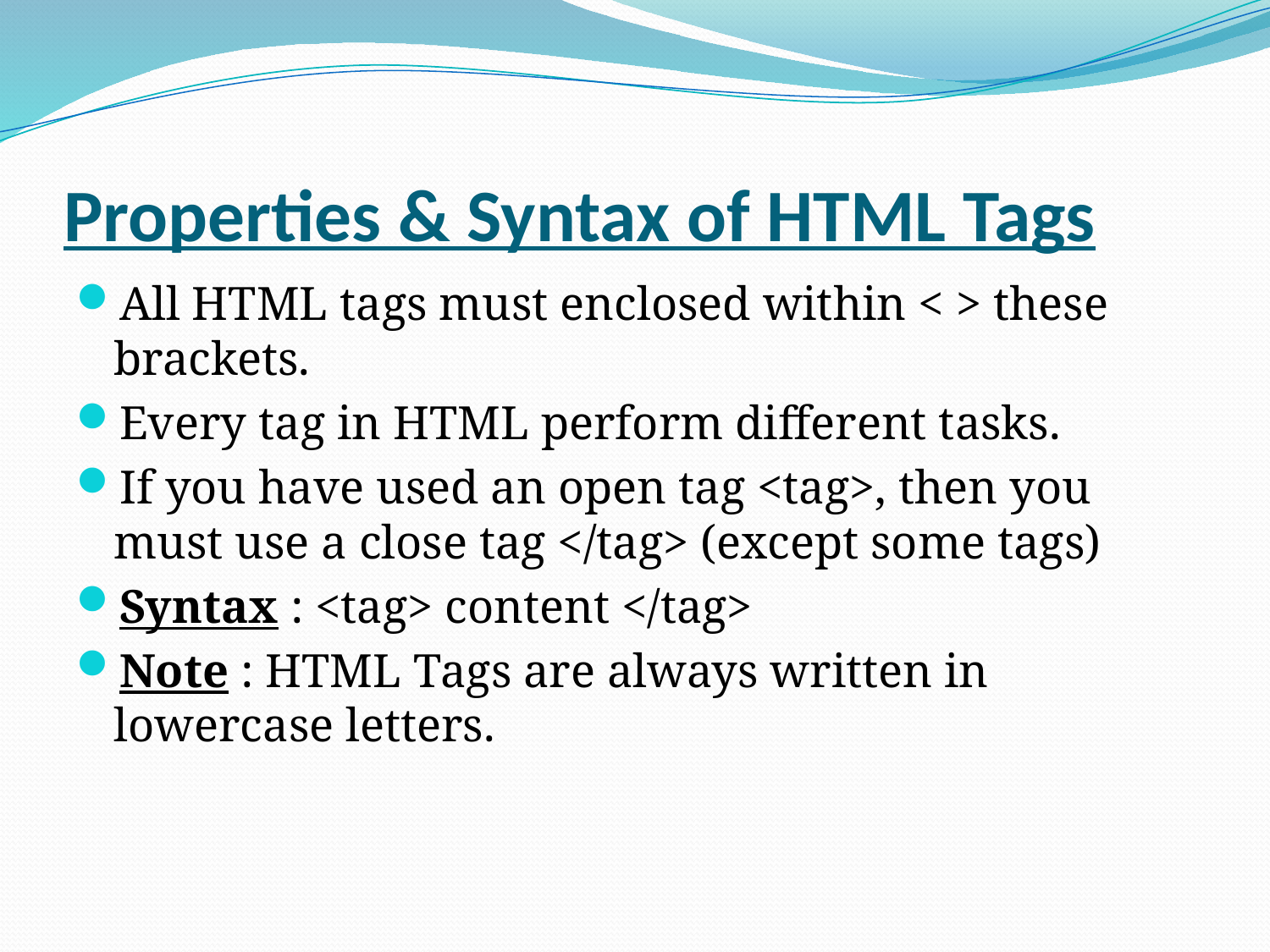

# Properties & Syntax of HTML Tags
All HTML tags must enclosed within < > these brackets.
Every tag in HTML perform different tasks.
If you have used an open tag <tag>, then you must use a close tag </tag> (except some tags)
Syntax : <tag> content </tag>
Note : HTML Tags are always written in lowercase letters.